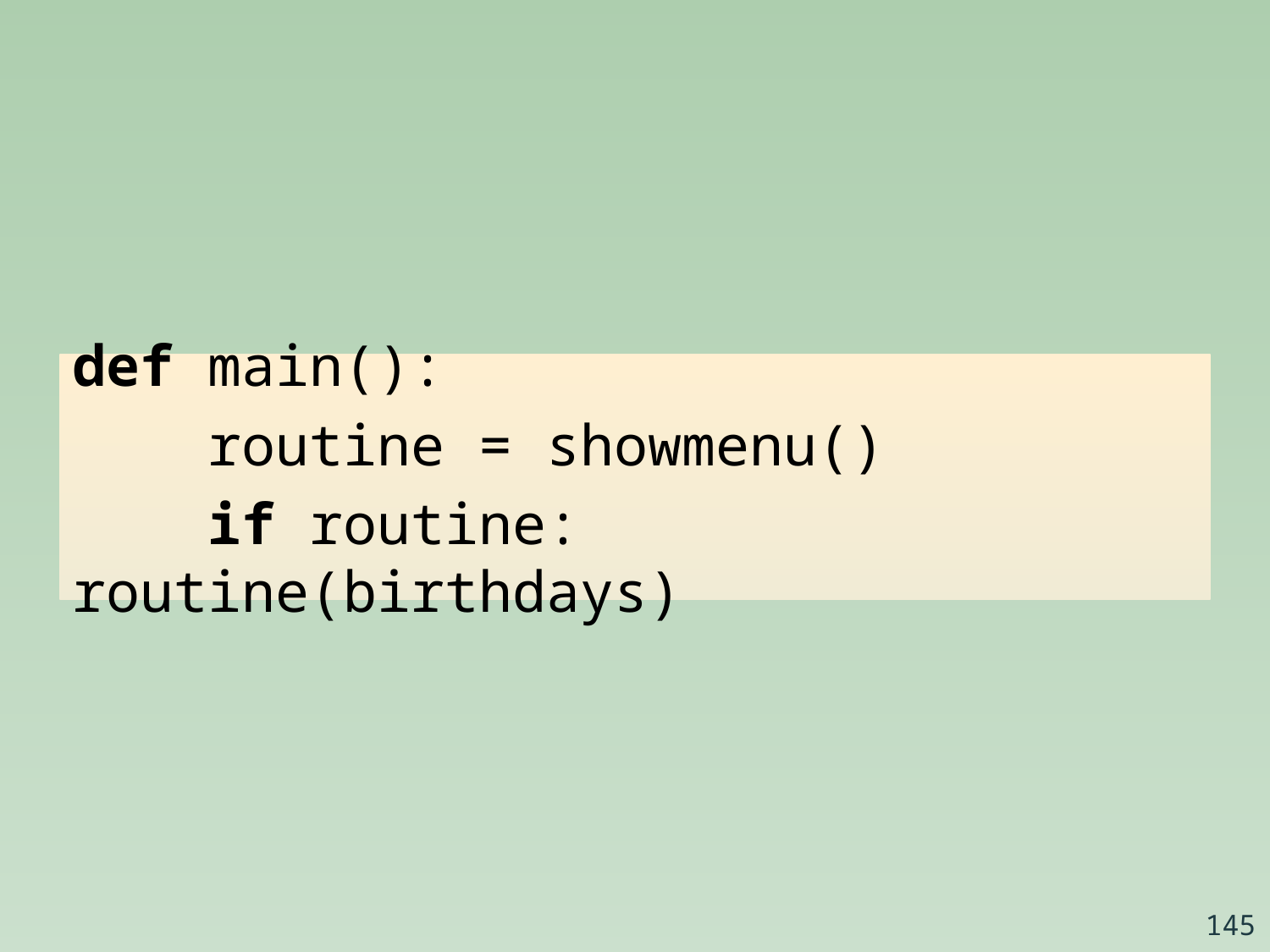

def main():
    routine = showmenu()
    if routine: routine(birthdays)
145